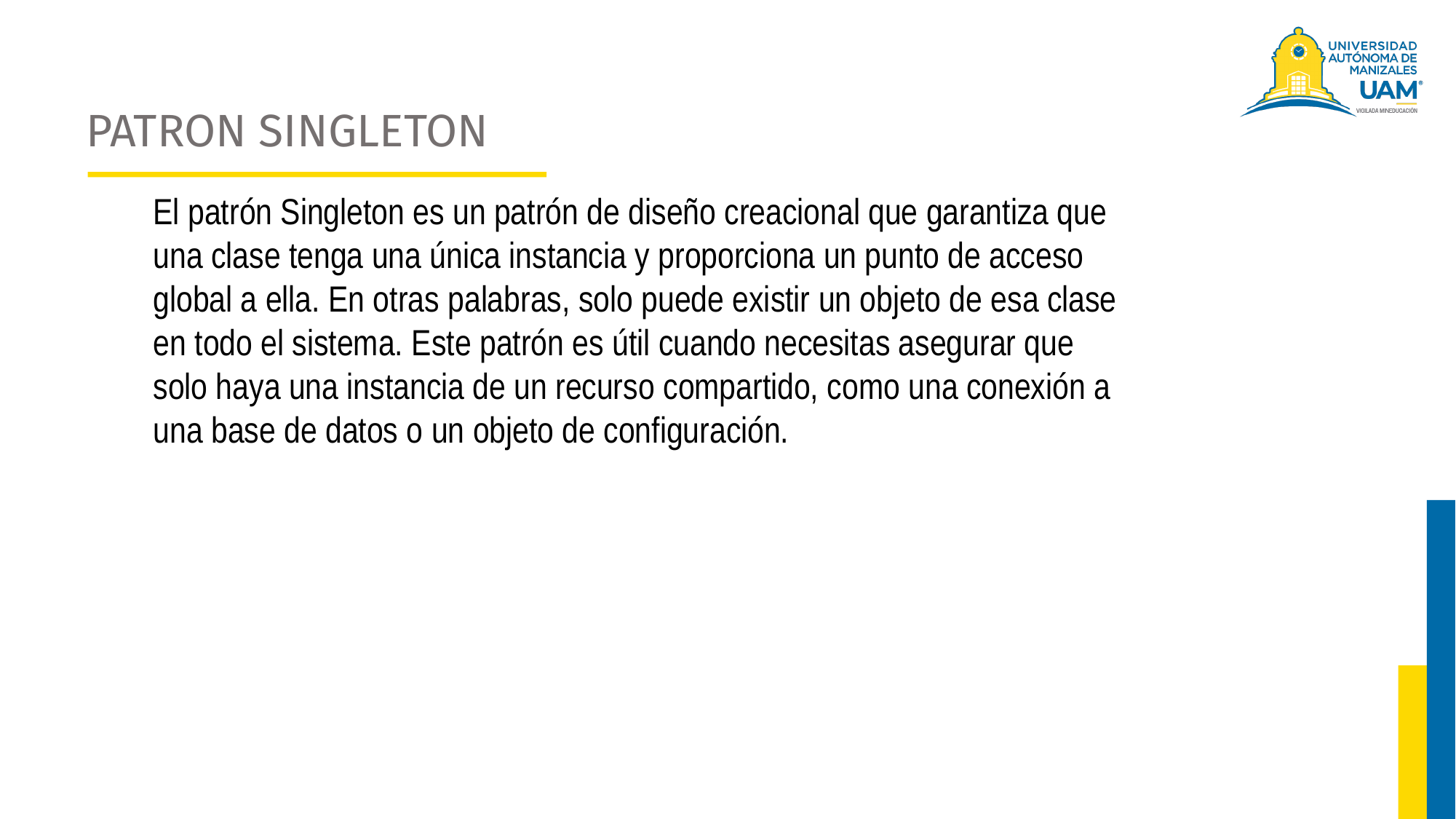

# PATRON SINGLETON

El patrón Singleton es un patrón de diseño creacional que garantiza que una clase tenga una única instancia y proporciona un punto de acceso global a ella. En otras palabras, solo puede existir un objeto de esa clase en todo el sistema. Este patrón es útil cuando necesitas asegurar que solo haya una instancia de un recurso compartido, como una conexión a una base de datos o un objeto de configuración.